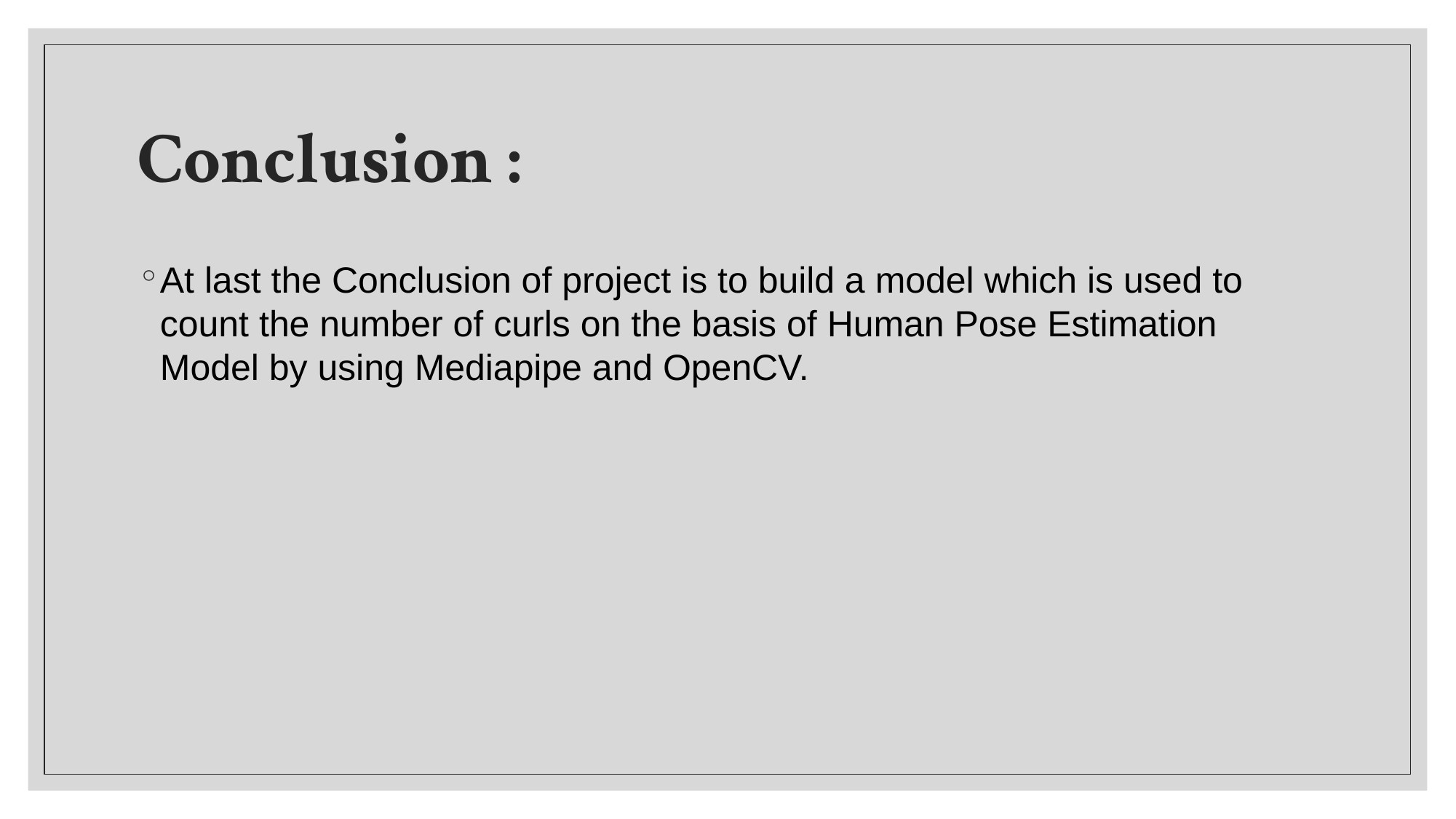

# Conclusion :
At last the Conclusion of project is to build a model which is used to count the number of curls on the basis of Human Pose Estimation Model by using Mediapipe and OpenCV.